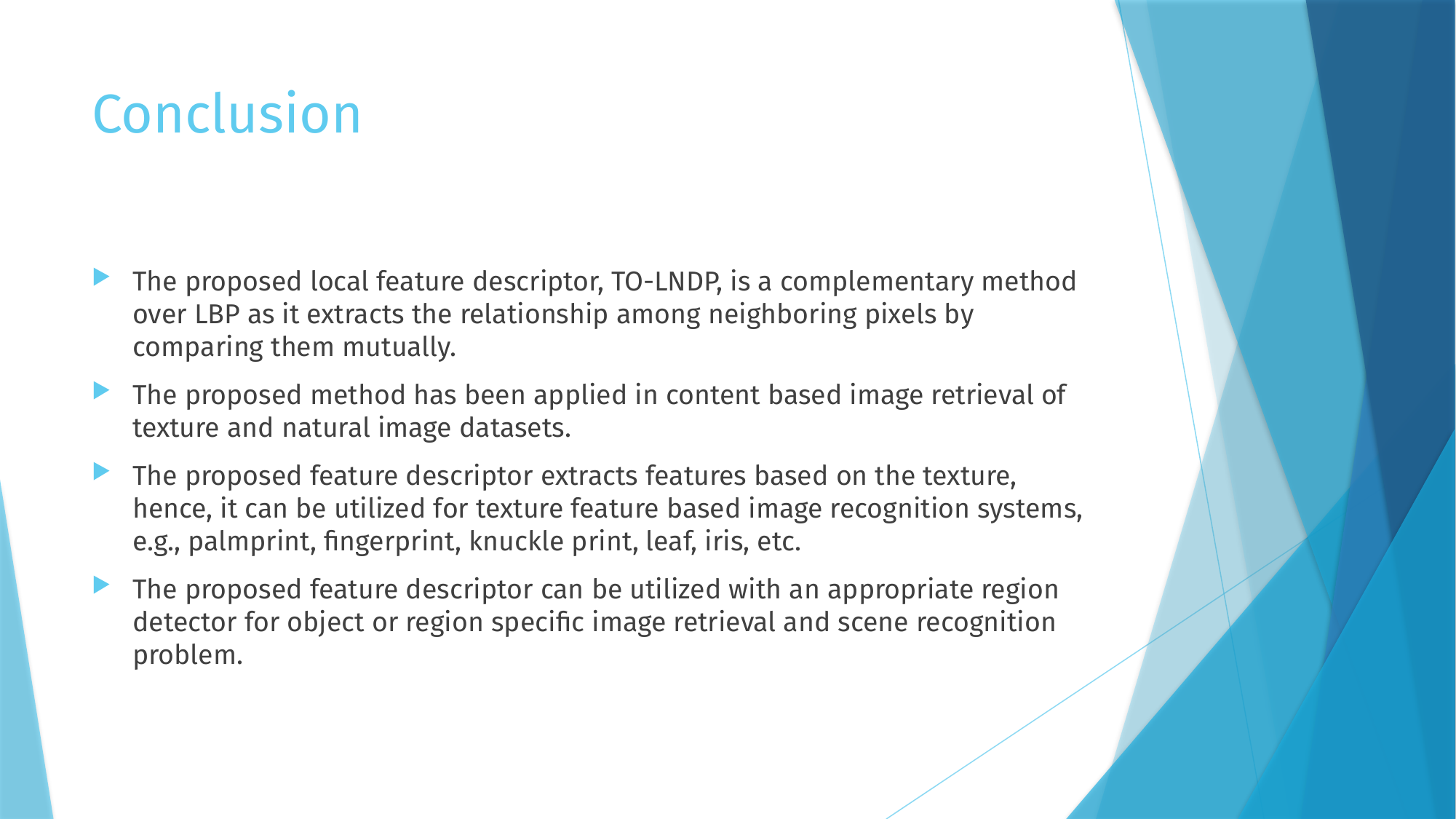

# Conclusion
The proposed local feature descriptor, TO-LNDP, is a complementary method over LBP as it extracts the relationship among neighboring pixels by comparing them mutually.
The proposed method has been applied in content based image retrieval of texture and natural image datasets.
The proposed feature descriptor extracts features based on the texture, hence, it can be utilized for texture feature based image recognition systems, e.g., palmprint, fingerprint, knuckle print, leaf, iris, etc.
The proposed feature descriptor can be utilized with an appropriate region detector for object or region specific image retrieval and scene recognition problem.